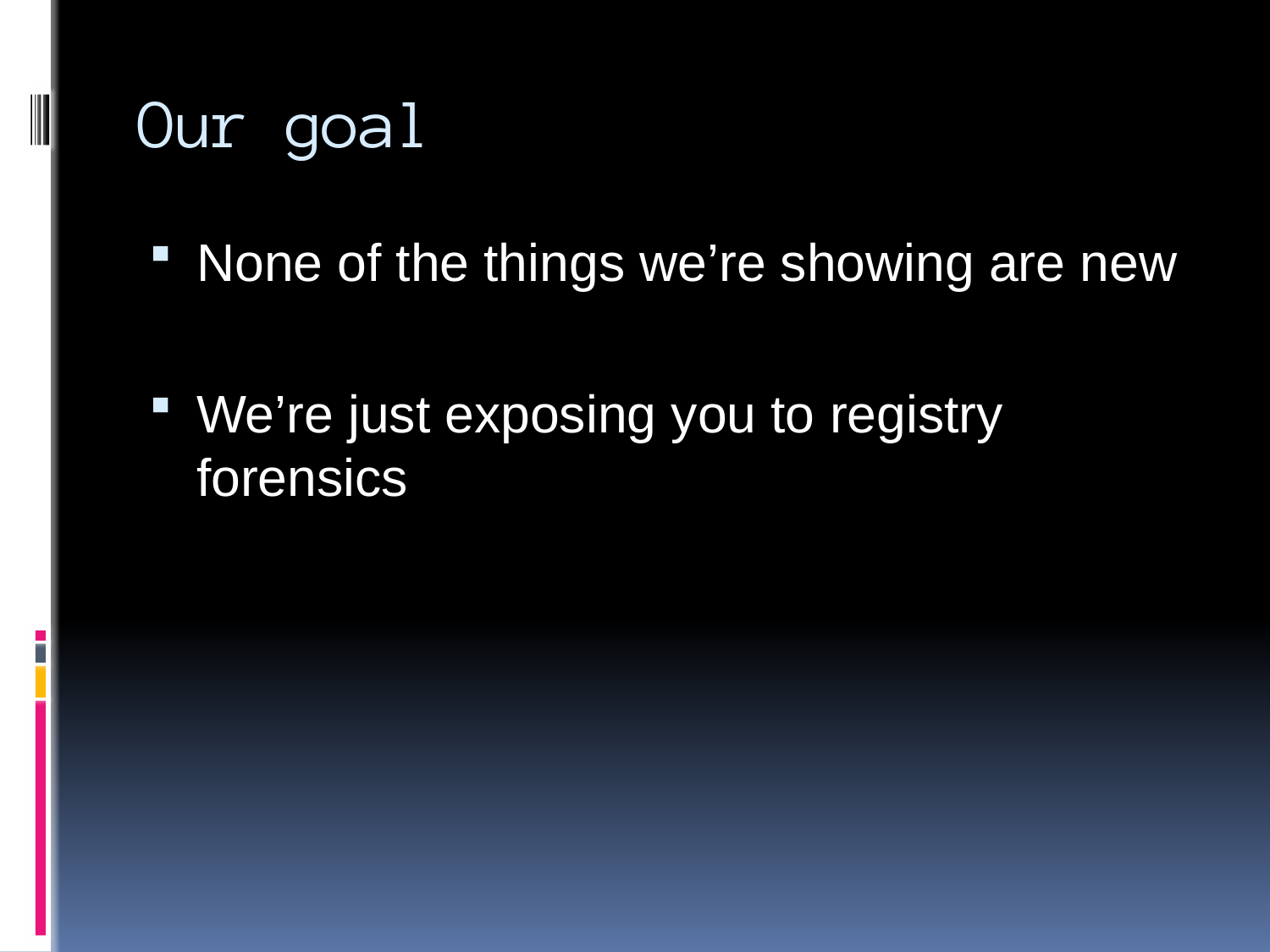

# Our goal
None of the things we’re showing are new

We’re just exposing you to registry forensics